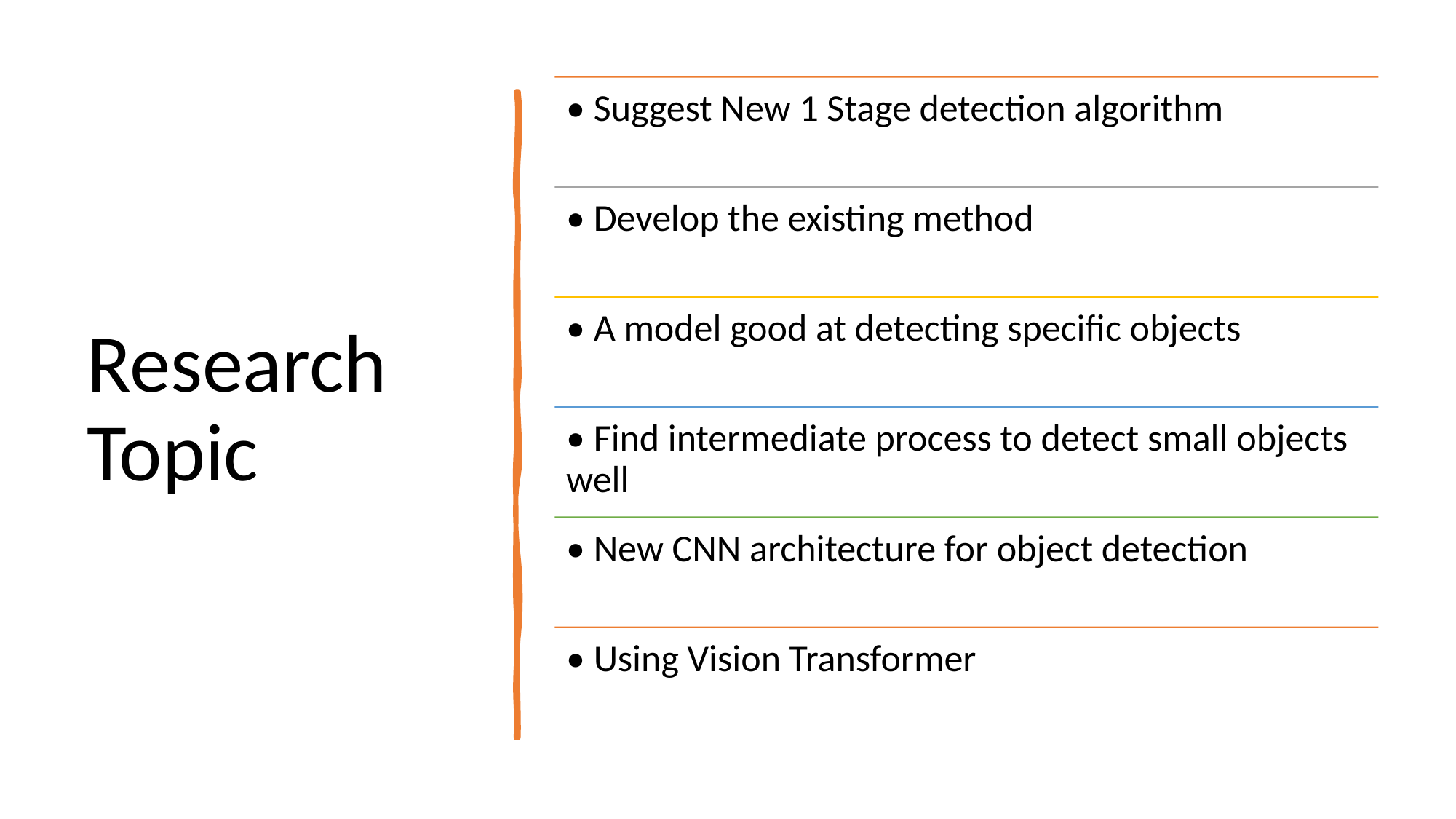

• Suggest New 1 Stage detection algorithm
• Develop the existing method
• A model good at detecting specific objects
• Find intermediate process to detect small objects well
• New CNN architecture for object detection
• Using Vision Transformer
# Research Topic